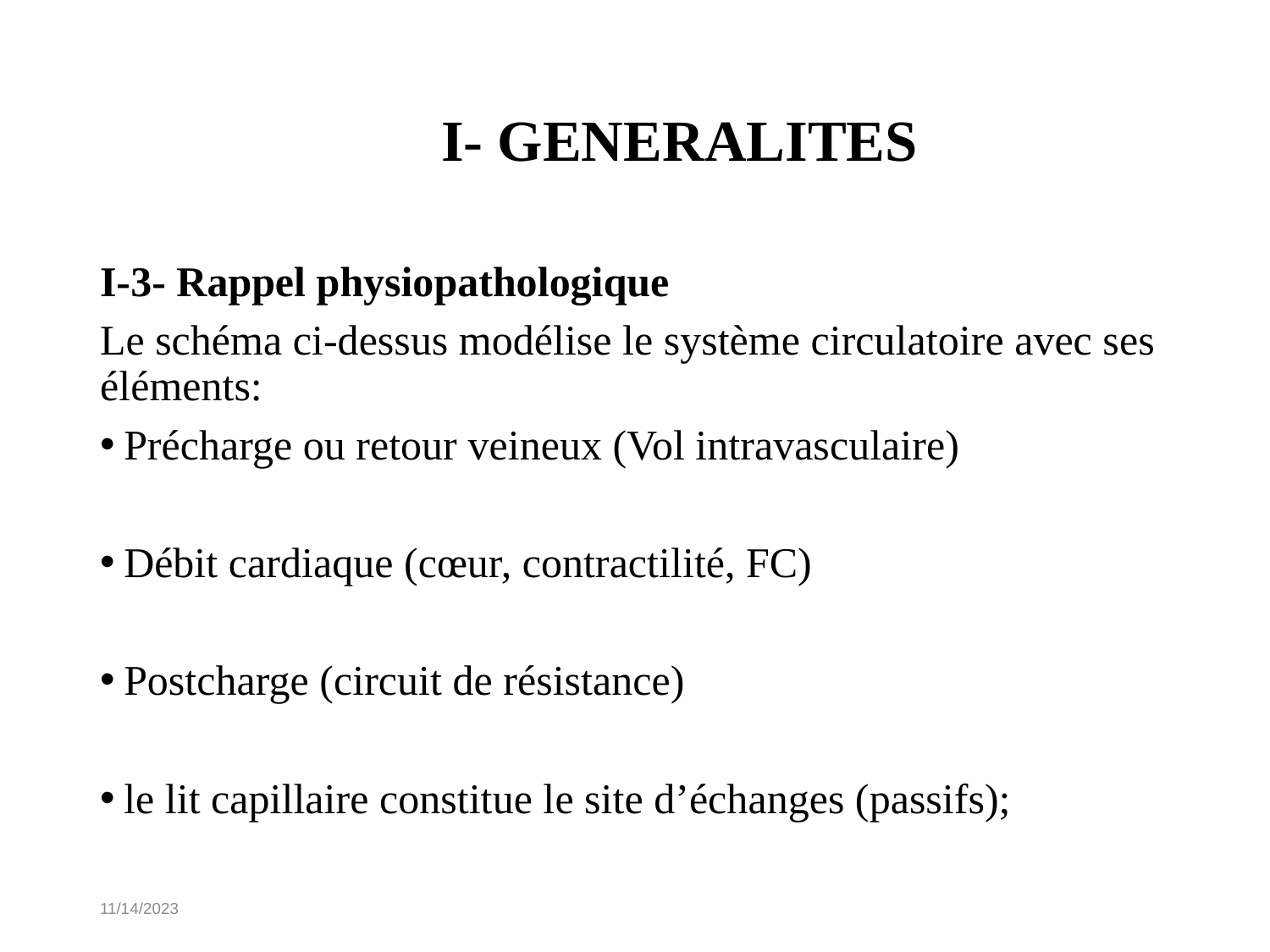

# I- GENERALITES
I-3- Rappel physiopathologique
Le schéma ci-dessus modélise le système circulatoire avec ses éléments:
Précharge ou retour veineux (Vol intravasculaire)

Débit cardiaque (cœur, contractilité, FC)

Postcharge (circuit de résistance)

le lit capillaire constitue le site d’échanges (passifs);
11/14/2023